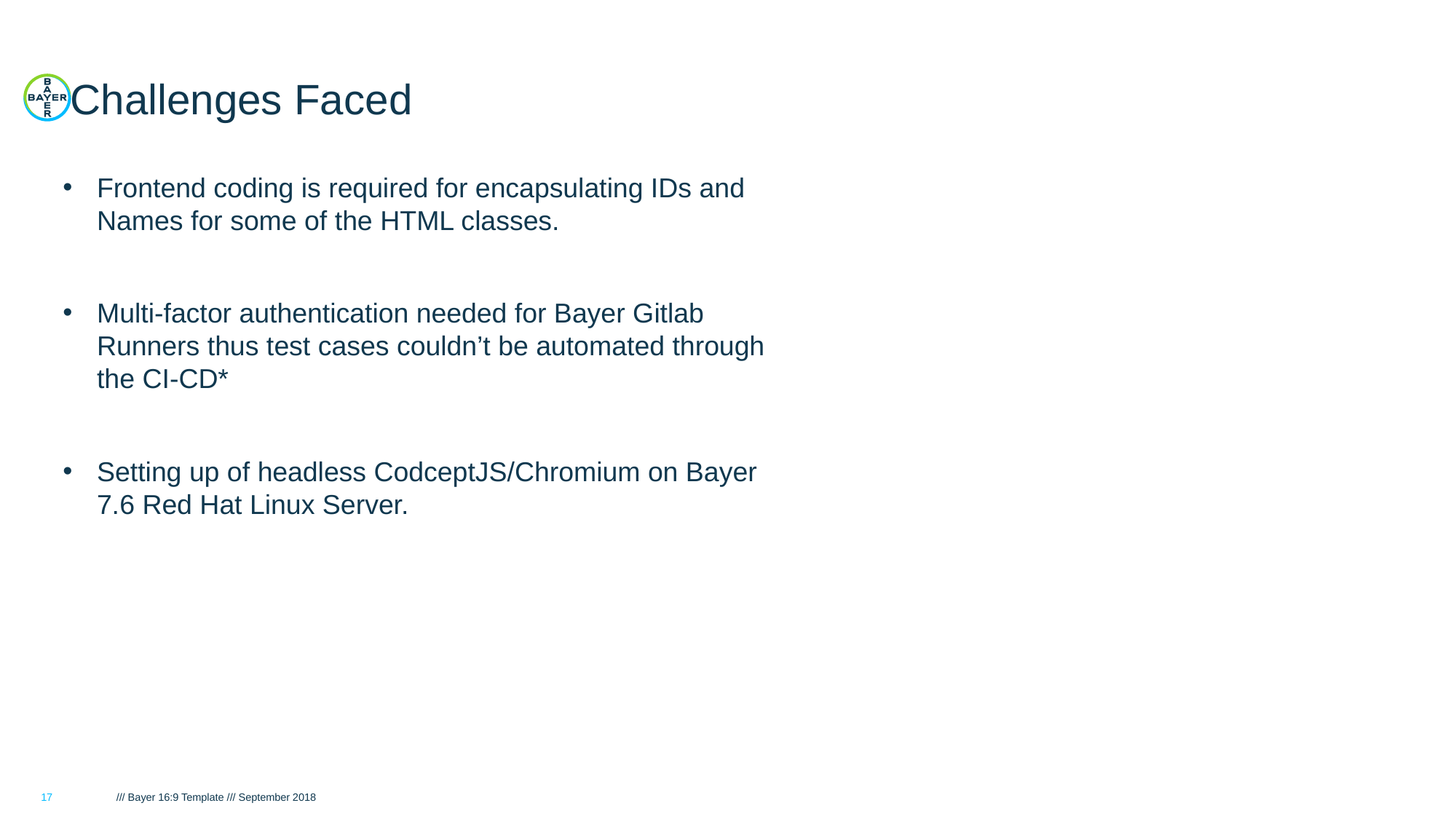

# Challenges Faced
Frontend coding is required for encapsulating IDs and Names for some of the HTML classes.
Multi-factor authentication needed for Bayer Gitlab Runners thus test cases couldn’t be automated through the CI-CD*
Setting up of headless CodceptJS/Chromium on Bayer 7.6 Red Hat Linux Server.
17
/// Bayer 16:9 Template /// September 2018